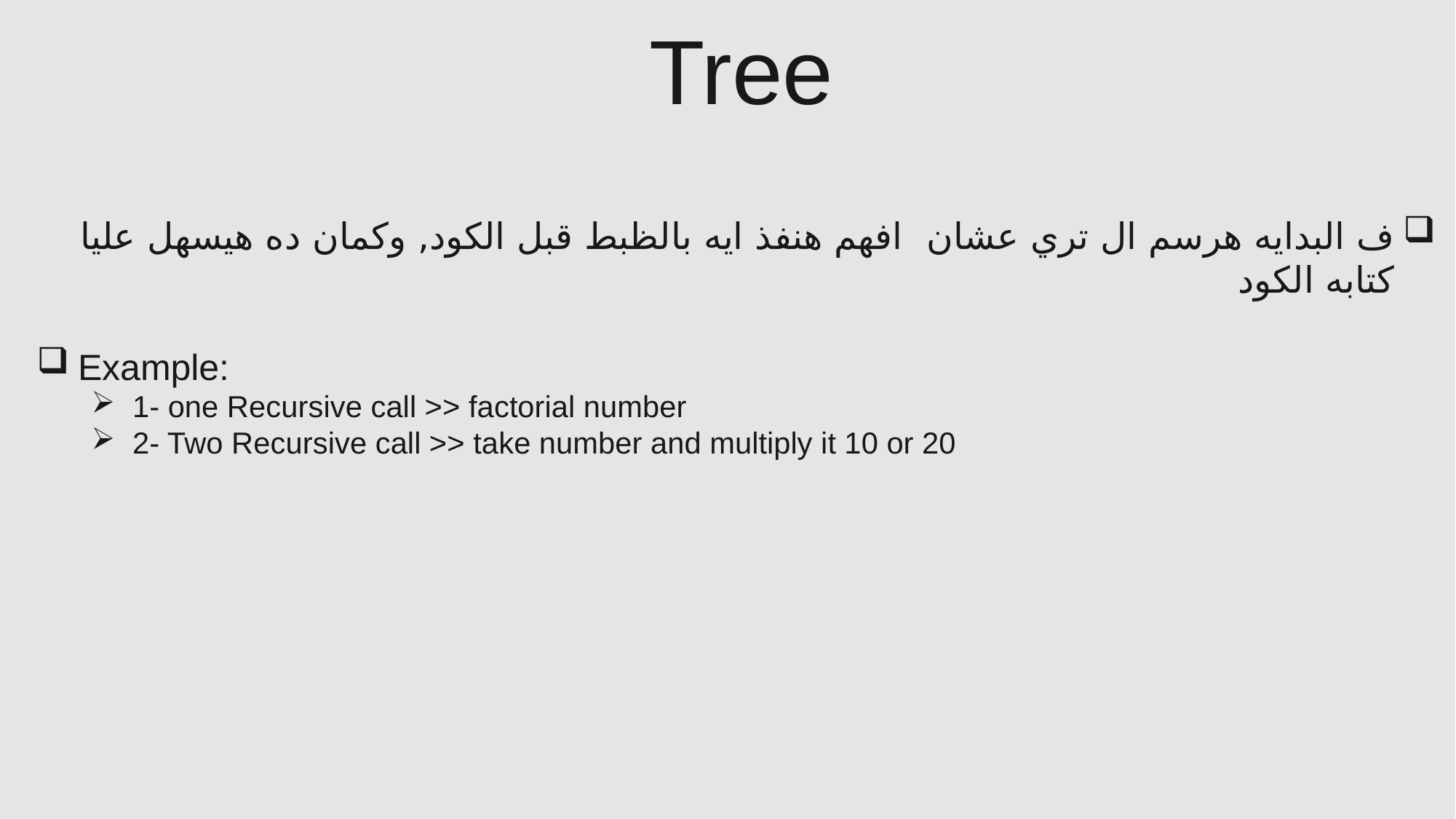

# Tree
ف البدايه هرسم ال تري عشان  افهم هنفذ ايه بالظبط قبل الكود, وكمان ده هيسهل عليا كتابه الكود

Example:
1- one Recursive call >> factorial number
2- Two Recursive call >> take number and multiply it 10 or 20